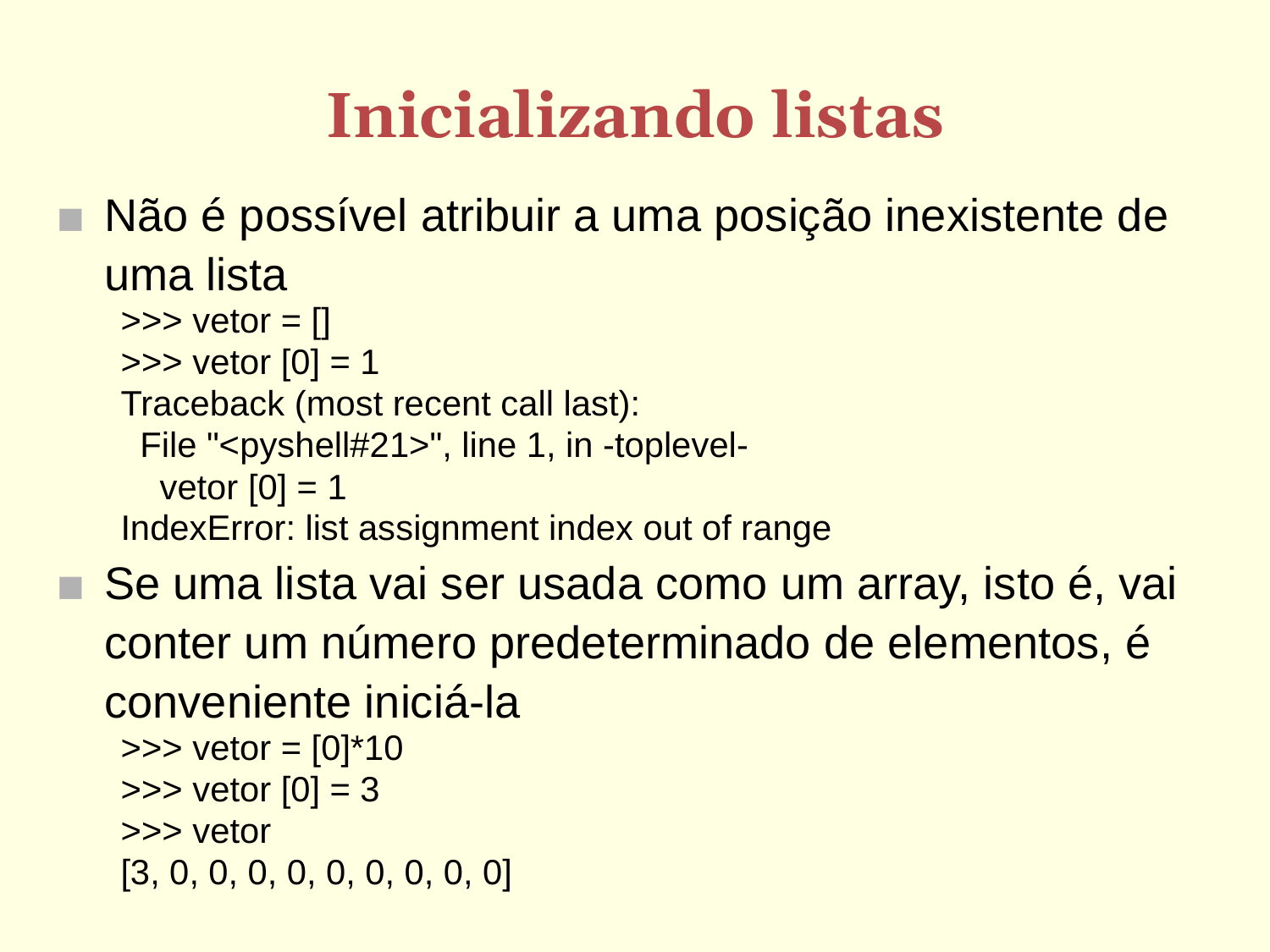

# Inicializando listas
Não é possível atribuir a uma posição inexistente de uma lista
>>> vetor = []
>>> vetor [0] = 1
Traceback (most recent call last):
  File "<pyshell#21>", line 1, in -toplevel-
    vetor [0] = 1
IndexError: list assignment index out of range
Se uma lista vai ser usada como um array, isto é, vai conter um número predeterminado de elementos, é conveniente iniciá-la
>>> vetor = [0]*10
>>> vetor [0] = 3
>>> vetor
[3, 0, 0, 0, 0, 0, 0, 0, 0, 0]